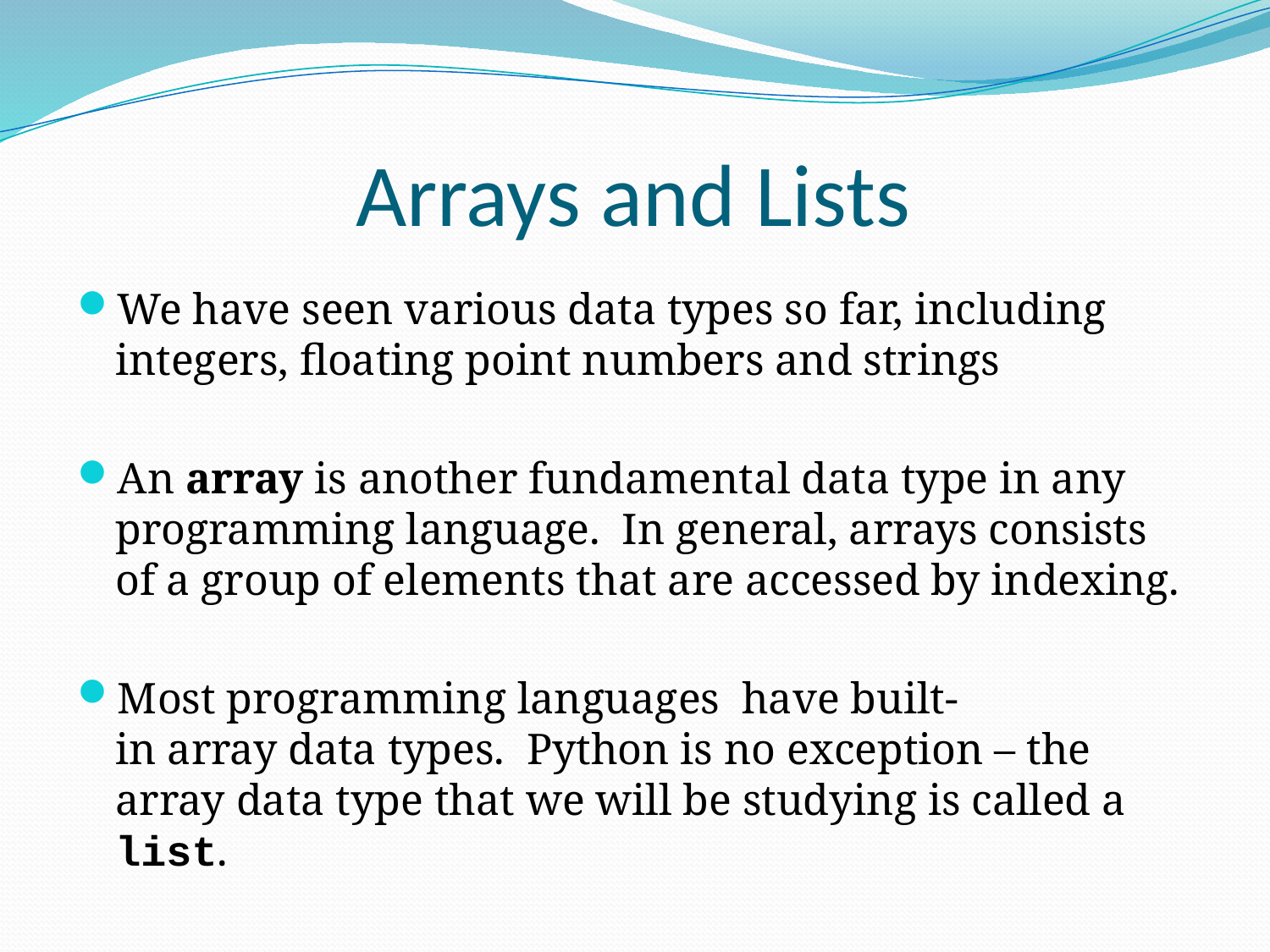

# Arrays and Lists
We have seen various data types so far, including integers, floating point numbers and strings

An array is another fundamental data type in any programming language.  In general, arrays consists of a group of elements that are accessed by indexing.

Most programming languages  have built-in array data types.  Python is no exception – the array data type that we will be studying is called a list.